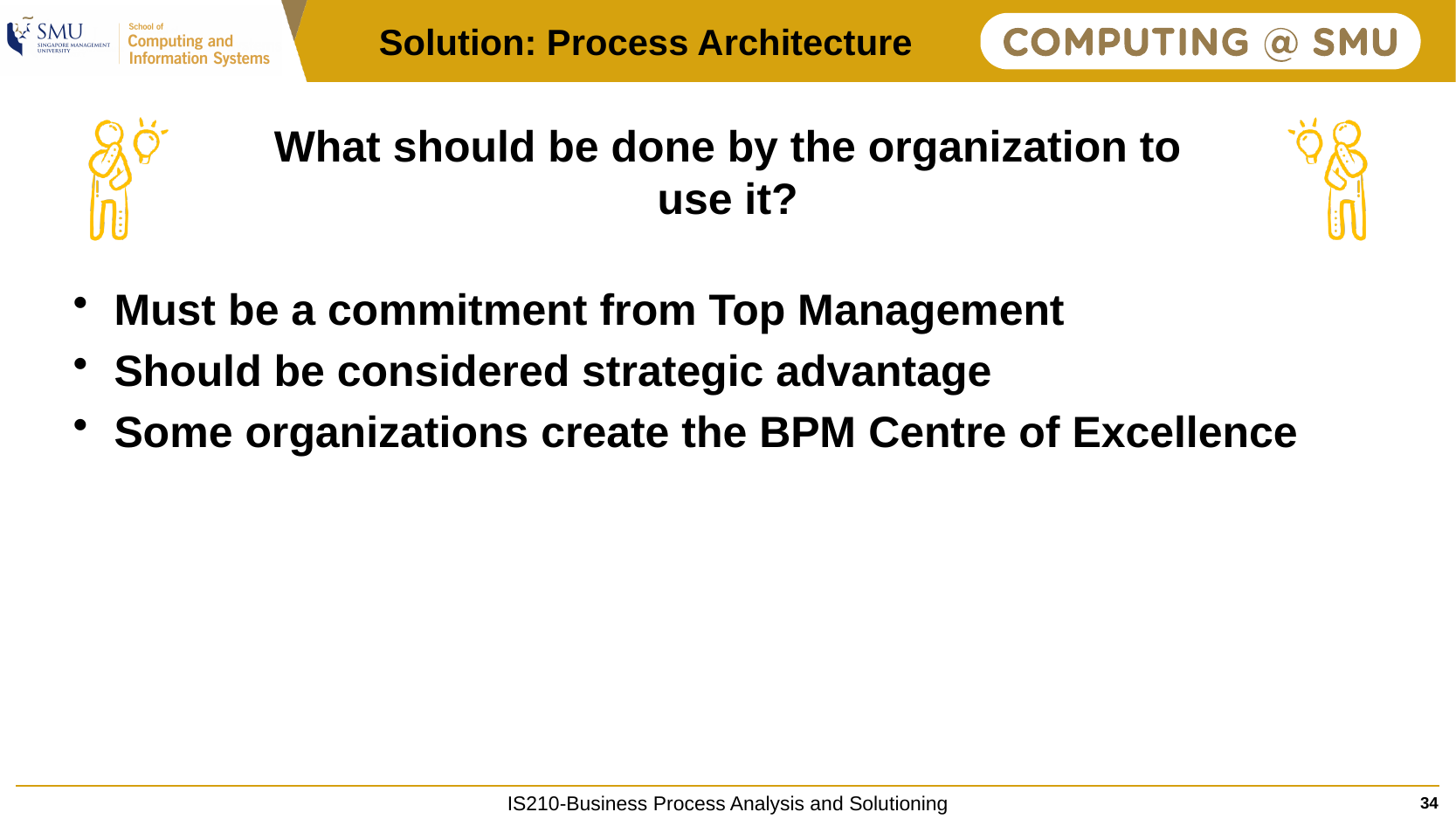

Solution: Process Architecture
# What should be done by the organization to use it?
Must be a commitment from Top Management
Should be considered strategic advantage
Some organizations create the BPM Centre of Excellence
IS210-Business Process Analysis and Solutioning
34